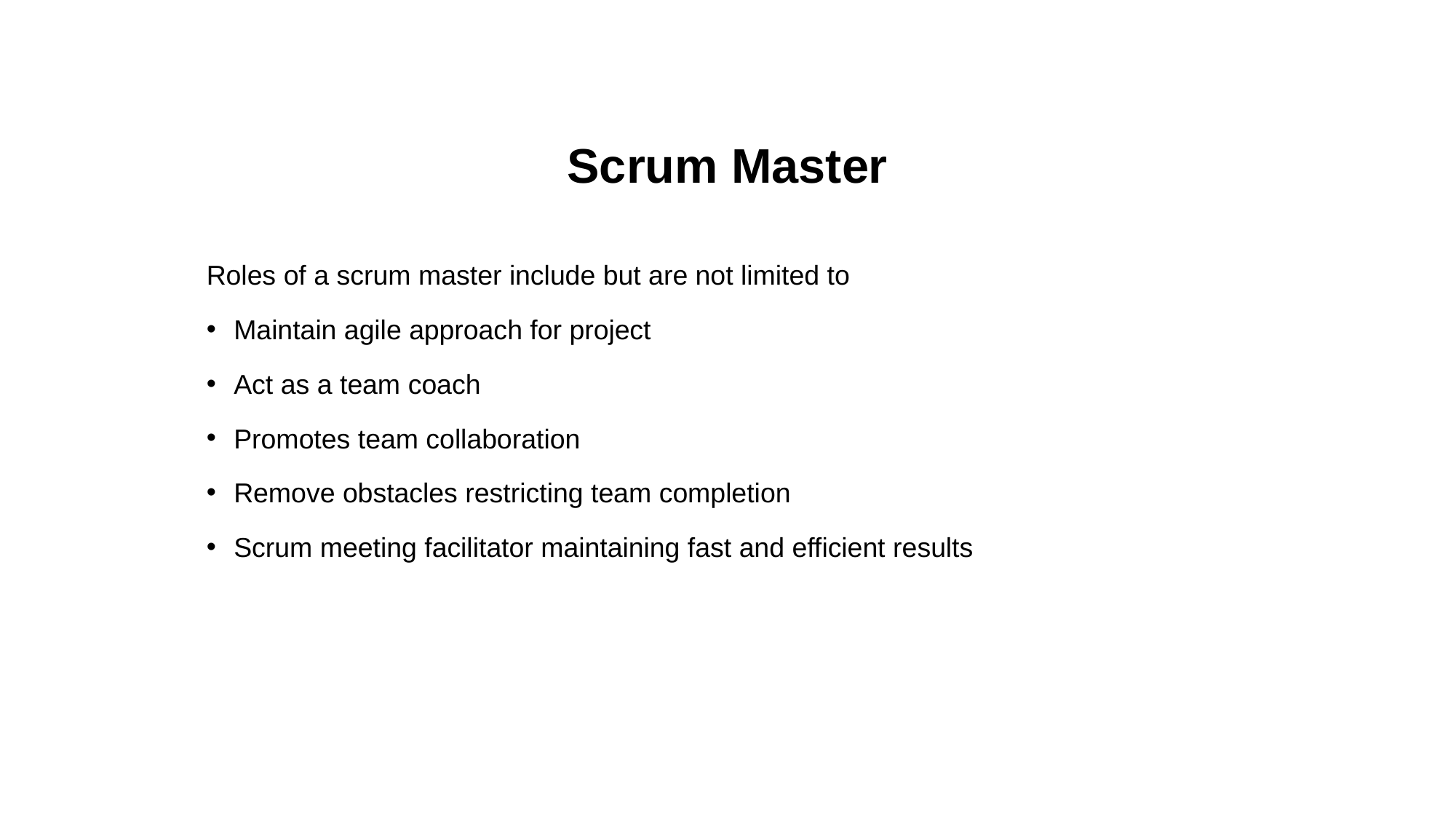

# Scrum Master
Roles of a scrum master include but are not limited to
Maintain agile approach for project
Act as a team coach
Promotes team collaboration
Remove obstacles restricting team completion
Scrum meeting facilitator maintaining fast and efficient results